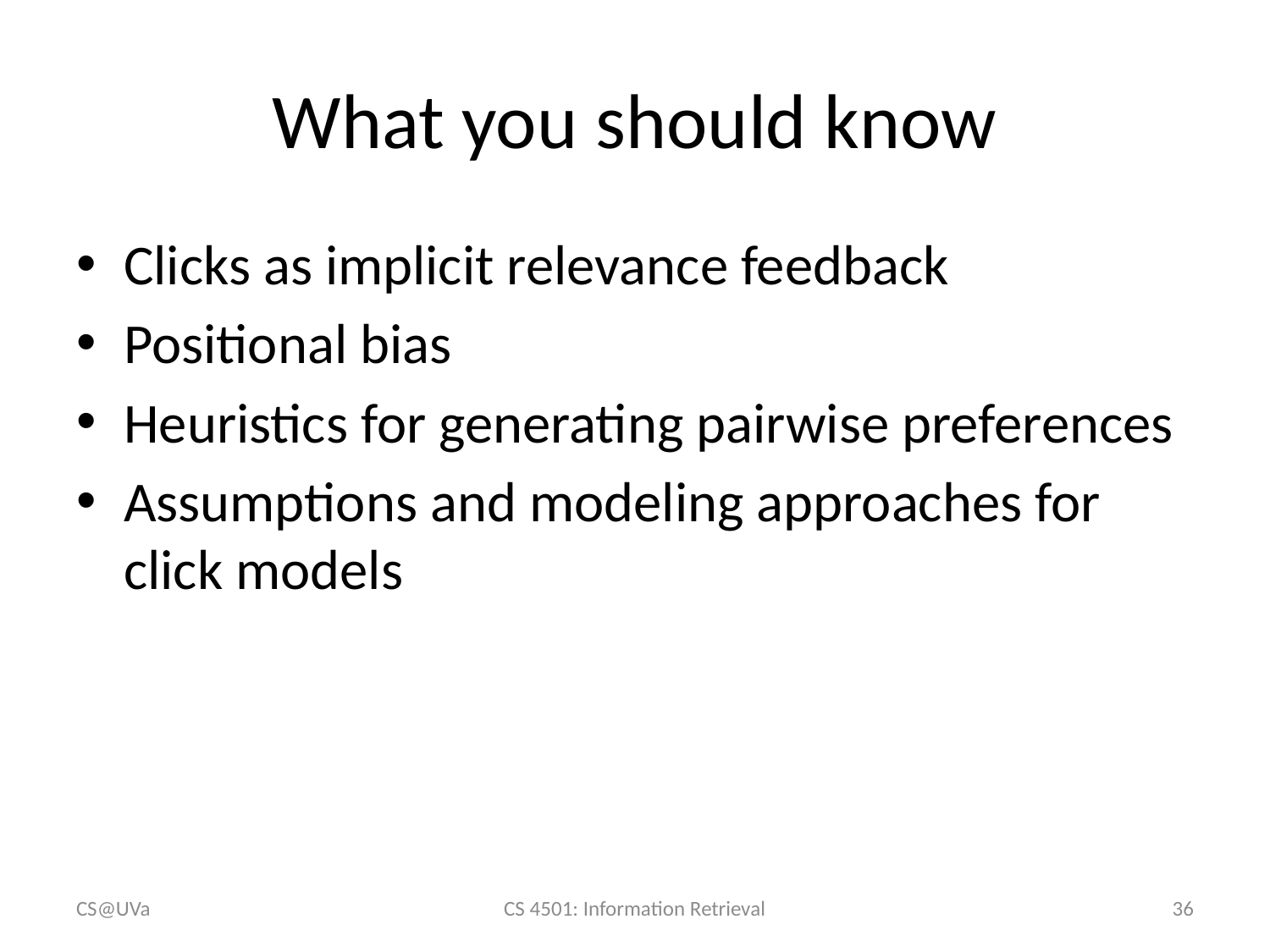

# What you should know
Clicks as implicit relevance feedback
Positional bias
Heuristics for generating pairwise preferences
Assumptions and modeling approaches for click models
CS@UVa
CS 4501: Information Retrieval
36